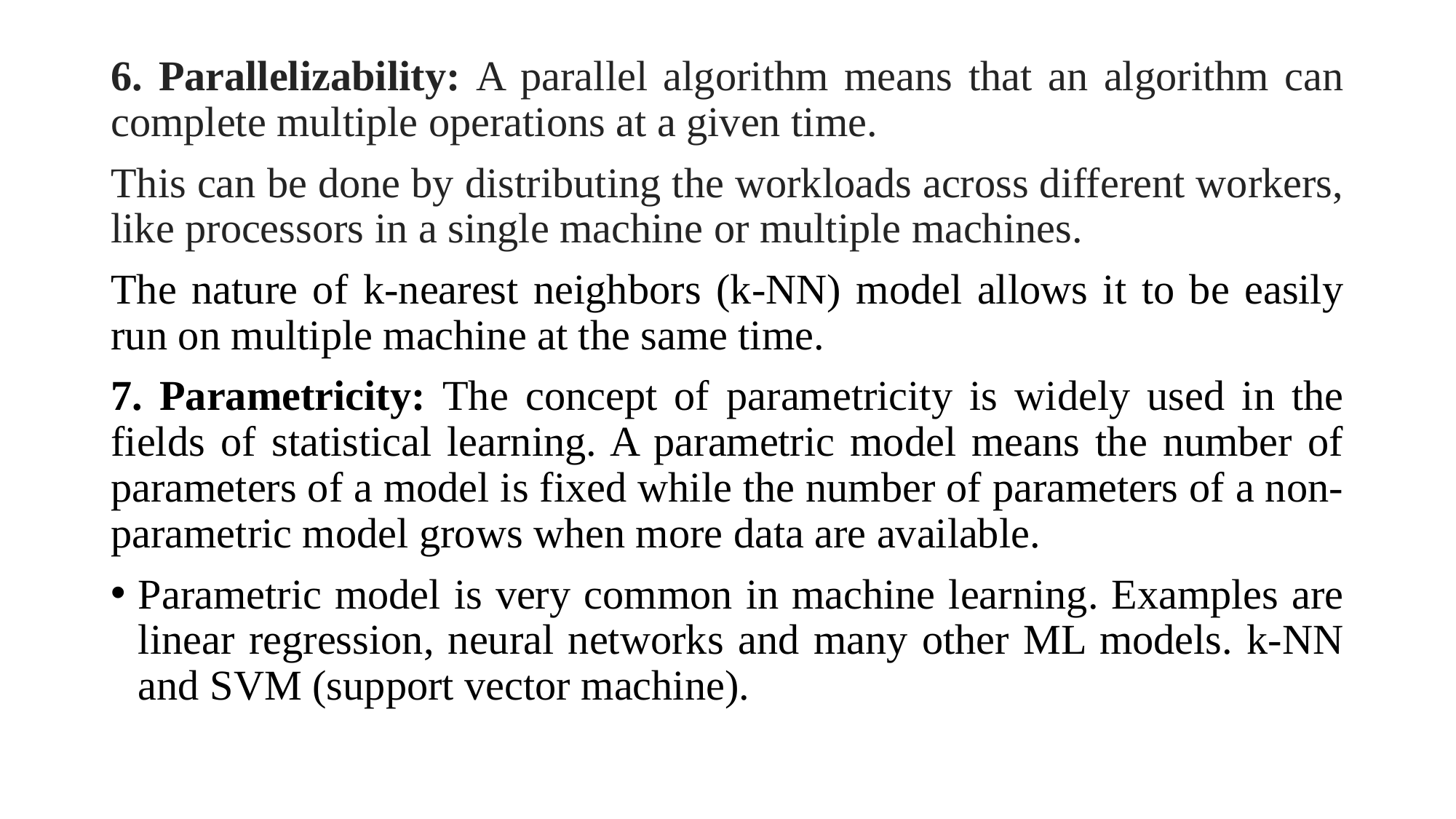

6. Parallelizability: A parallel algorithm means that an algorithm can complete multiple operations at a given time.
This can be done by distributing the workloads across different workers, like processors in a single machine or multiple machines.
The nature of k-nearest neighbors (k-NN) model allows it to be easily run on multiple machine at the same time.
7. Parametricity: The concept of parametricity is widely used in the fields of statistical learning. A parametric model means the number of parameters of a model is fixed while the number of parameters of a non-parametric model grows when more data are available.
Parametric model is very common in machine learning. Examples are linear regression, neural networks and many other ML models. k-NN and SVM (support vector machine).